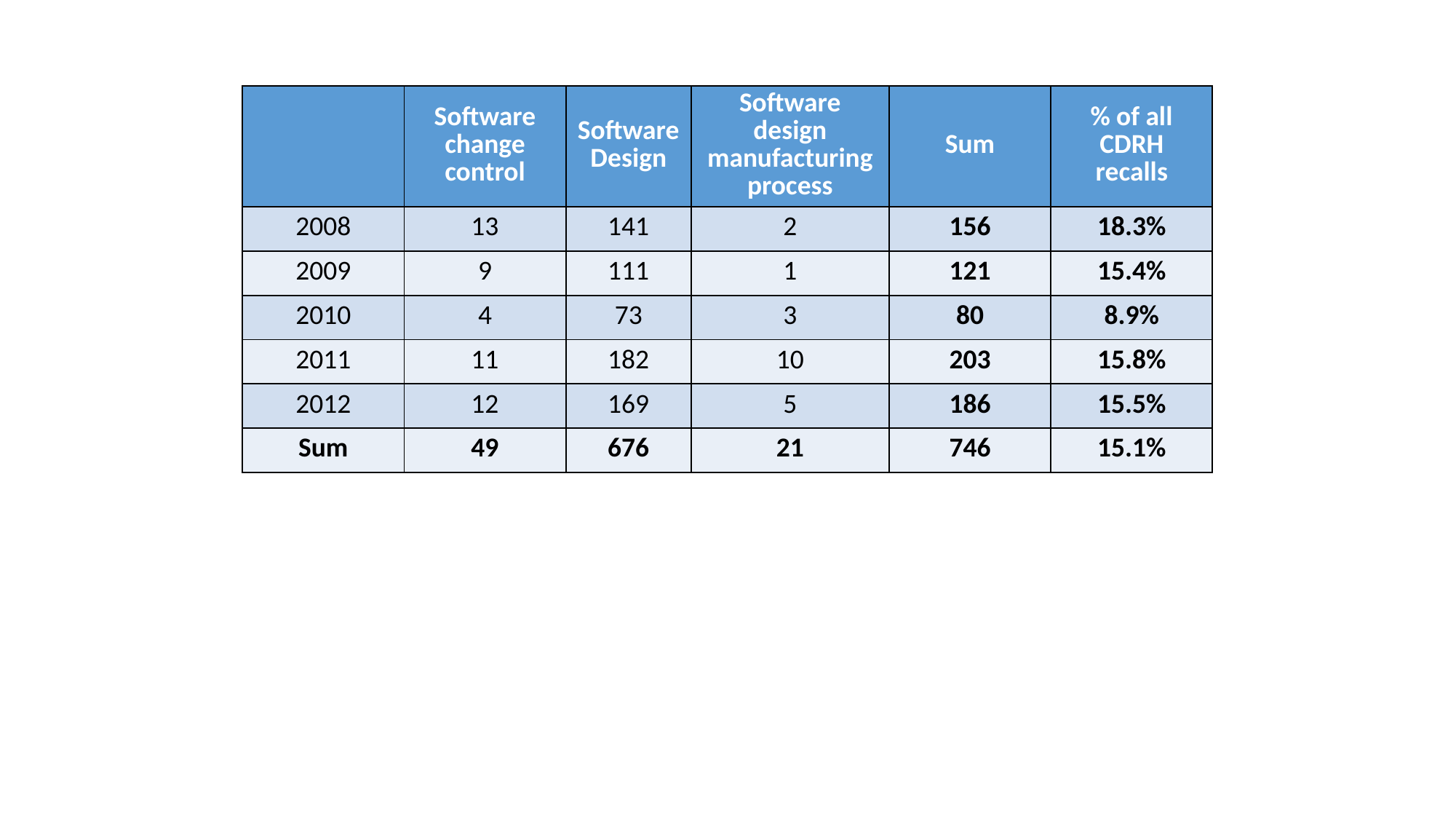

|  | Software change control | Software Design | Software design manufacturing process | Sum | % of all CDRH recalls |
| --- | --- | --- | --- | --- | --- |
| 2008 | 13 | 141 | 2 | 156 | 18.3% |
| 2009 | 9 | 111 | 1 | 121 | 15.4% |
| 2010 | 4 | 73 | 3 | 80 | 8.9% |
| 2011 | 11 | 182 | 10 | 203 | 15.8% |
| 2012 | 12 | 169 | 5 | 186 | 15.5% |
| Sum | 49 | 676 | 21 | 746 | 15.1% |